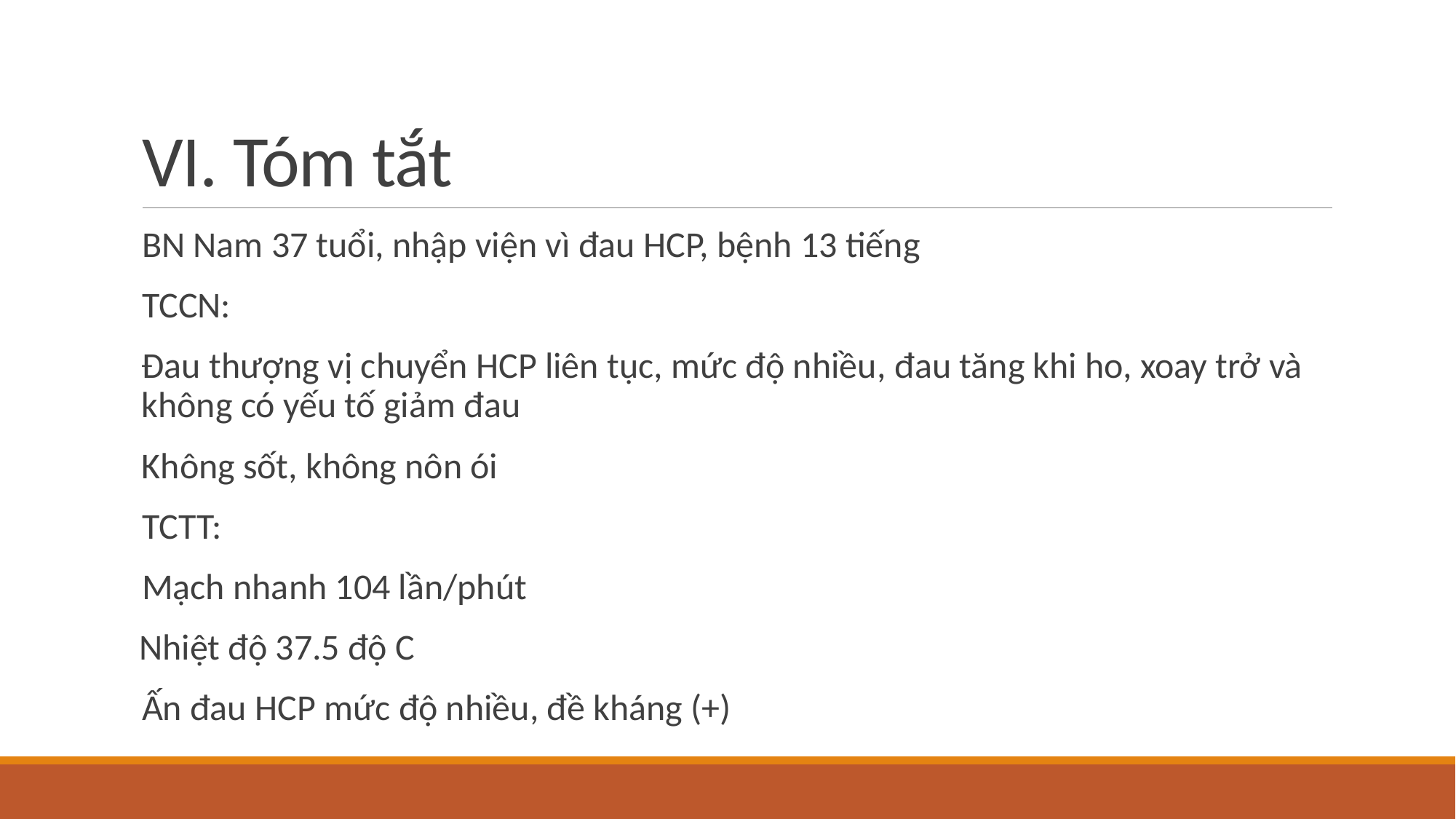

# VI. Tóm tắt
BN Nam 37 tuổi, nhập viện vì đau HCP, bệnh 13 tiếng
TCCN:
Đau thượng vị chuyển HCP liên tục, mức độ nhiều, đau tăng khi ho, xoay trở và không có yếu tố giảm đau
Không sốt, không nôn ói
TCTT:
Mạch nhanh 104 lần/phút
 Nhiệt độ 37.5 độ C
Ấn đau HCP mức độ nhiều, đề kháng (+)